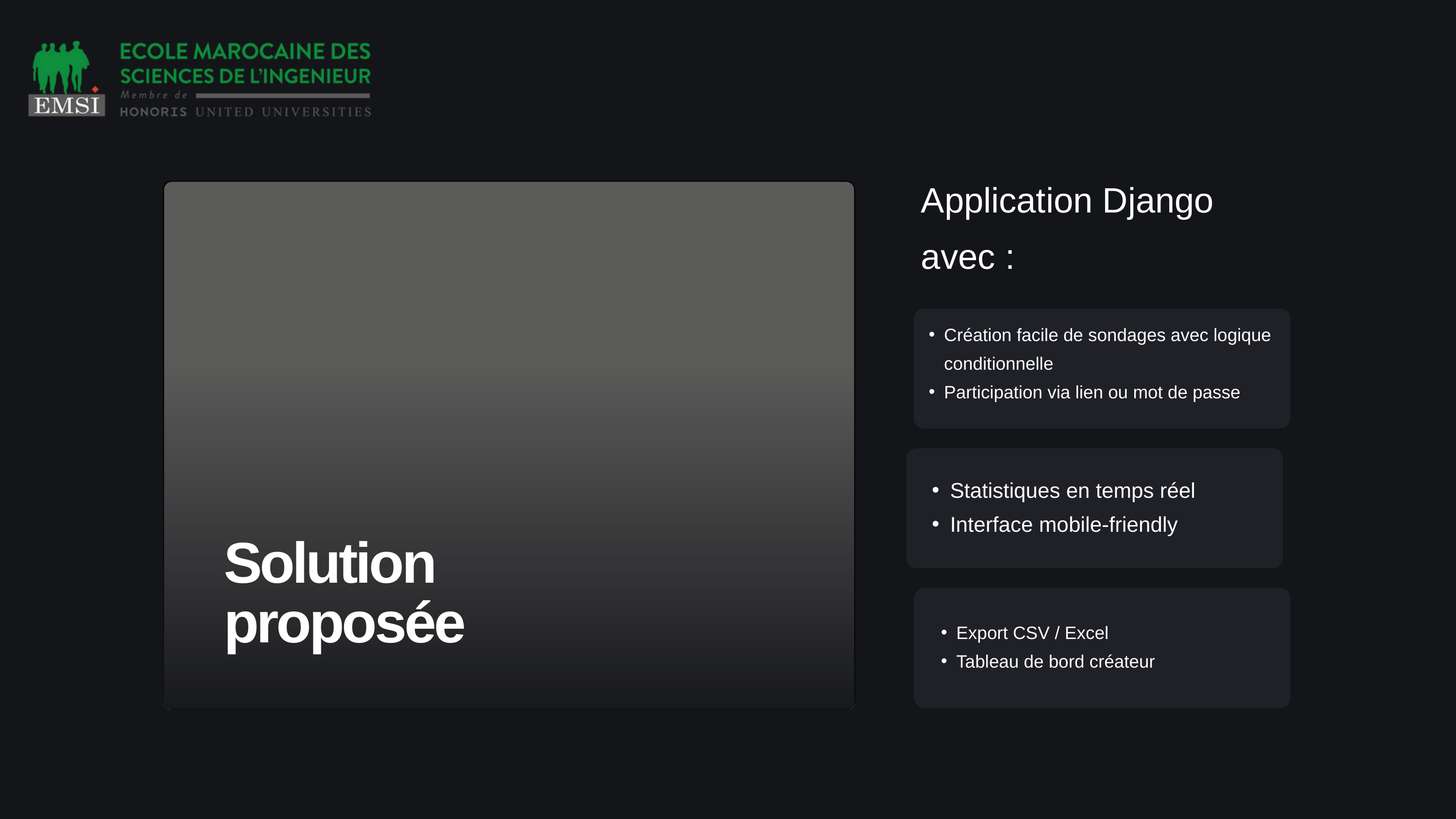

Application Django avec :

Création facile de sondages avec logique conditionnelle
Participation via lien ou mot de passe

Statistiques en temps réel
Interface mobile-friendly
Solution proposée

Export CSV / Excel
Tableau de bord créateur